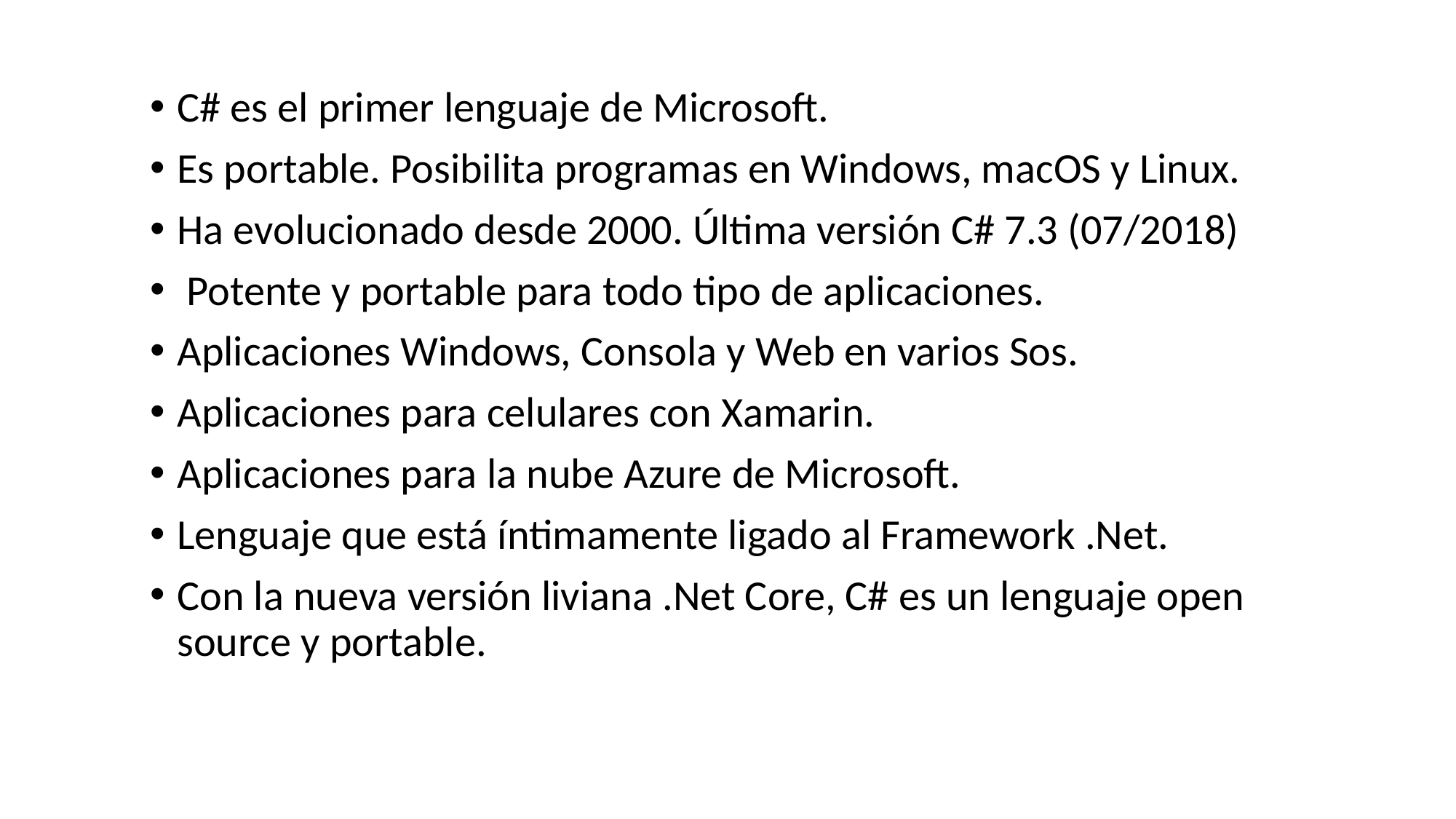

C# es el primer lenguaje de Microsoft.
Es portable. Posibilita programas en Windows, macOS y Linux.
Ha evolucionado desde 2000. Última versión C# 7.3 (07/2018)
 Potente y portable para todo tipo de aplicaciones.
Aplicaciones Windows, Consola y Web en varios Sos.
Aplicaciones para celulares con Xamarin.
Aplicaciones para la nube Azure de Microsoft.
Lenguaje que está íntimamente ligado al Framework .Net.
Con la nueva versión liviana .Net Core, C# es un lenguaje open source y portable.